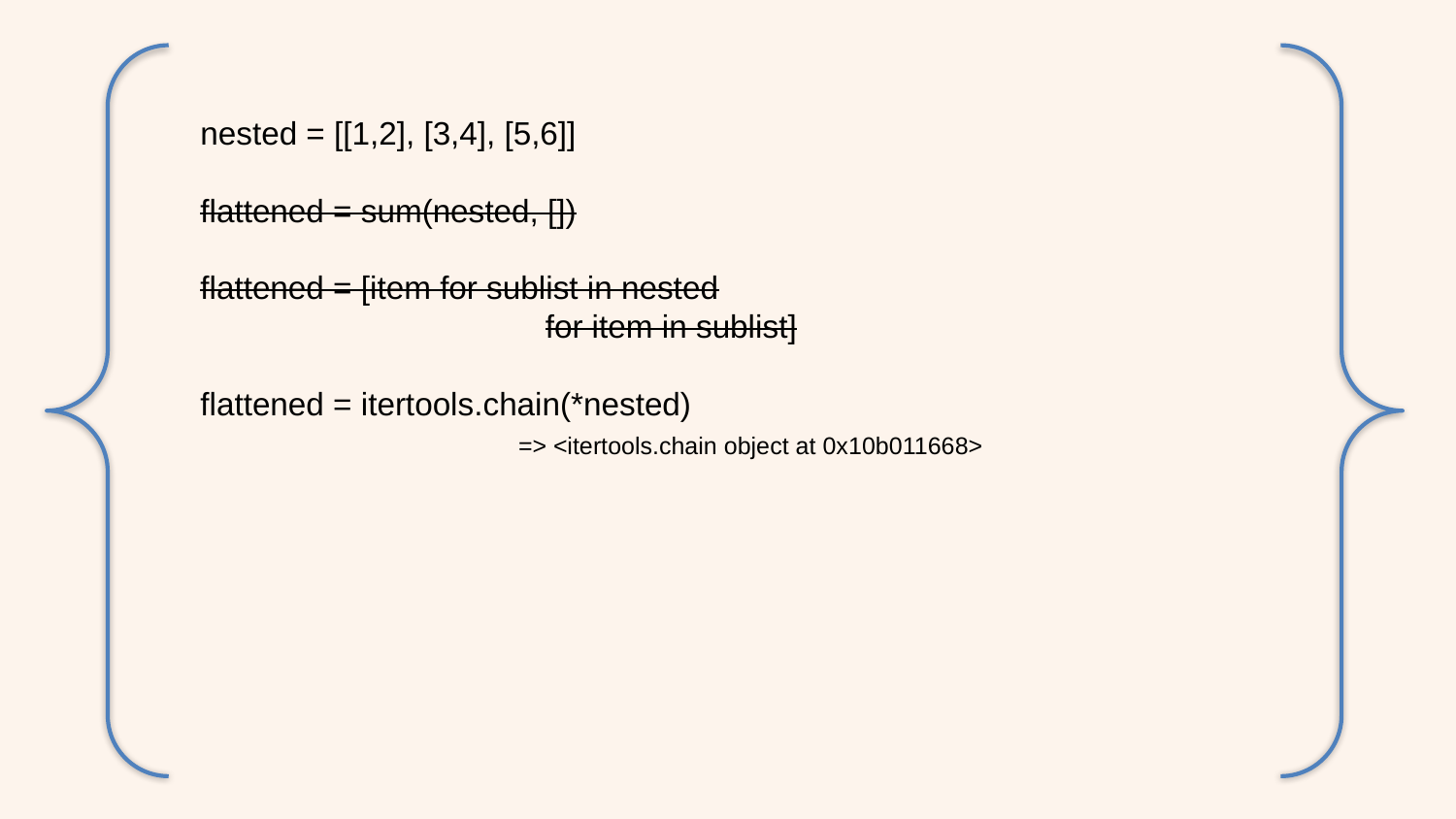

nested = [[1,2], [3,4], [5,6]]

flattened = sum(nested, [])

flattened = [item for sublist in nested
		      for item in sublist]

flattened = itertools.chain(*nested)
		   => <itertools.chain object at 0x10b011668>